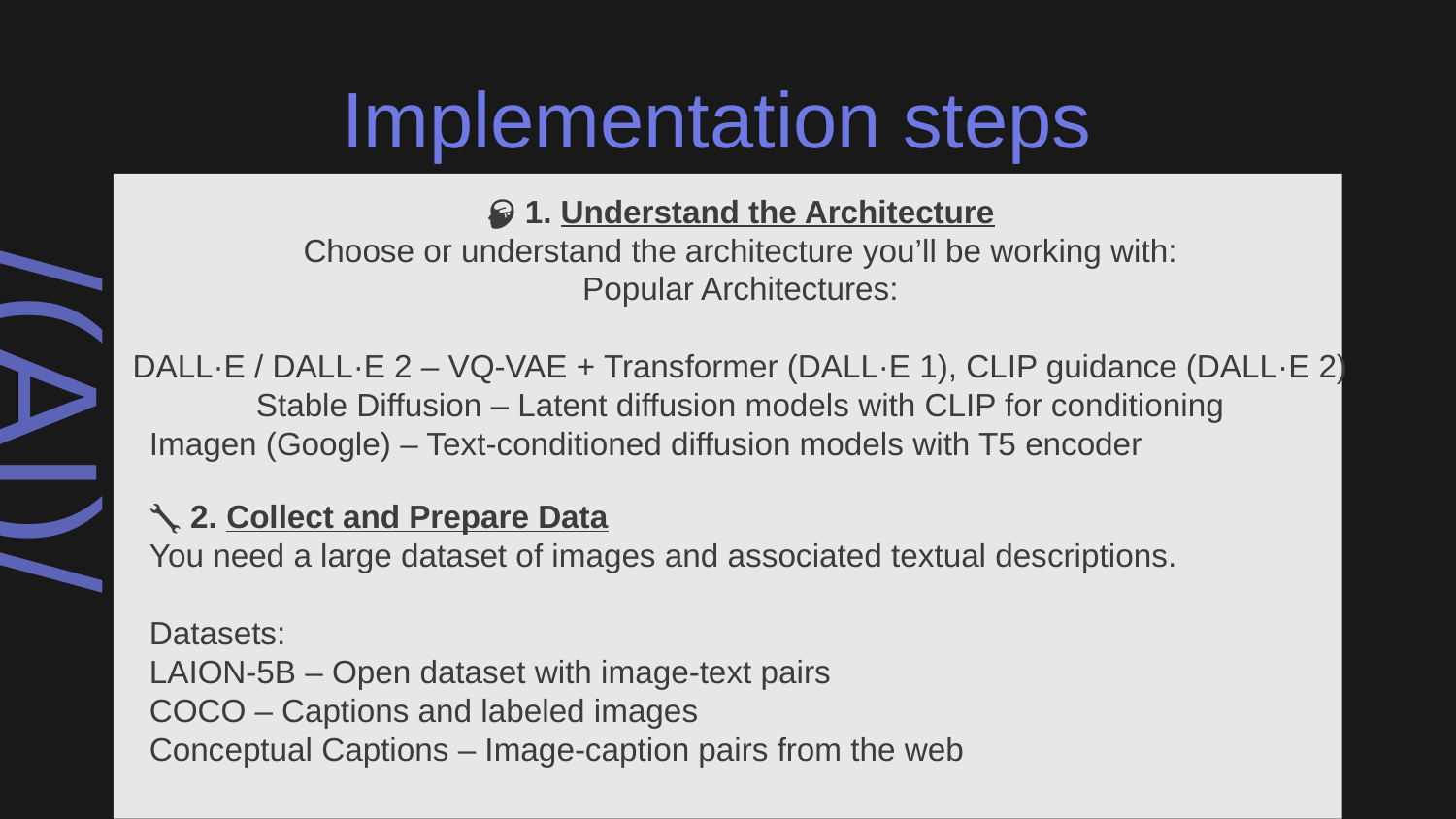

# Implementation steps
🧠 1. Understand the Architecture
Choose or understand the architecture you’ll be working with:
Popular Architectures:

DALL·E / DALL·E 2 – VQ-VAE + Transformer (DALL·E 1), CLIP guidance (DALL·E 2)
Stable Diffusion – Latent diffusion models with CLIP for conditioning
Imagen (Google) – Text-conditioned diffusion models with T5 encoder

🔧 2. Collect and Prepare Data
You need a large dataset of images and associated textual descriptions.

Datasets:
LAION-5B – Open dataset with image-text pairs
COCO – Captions and labeled images
Conceptual Captions – Image-caption pairs from the web